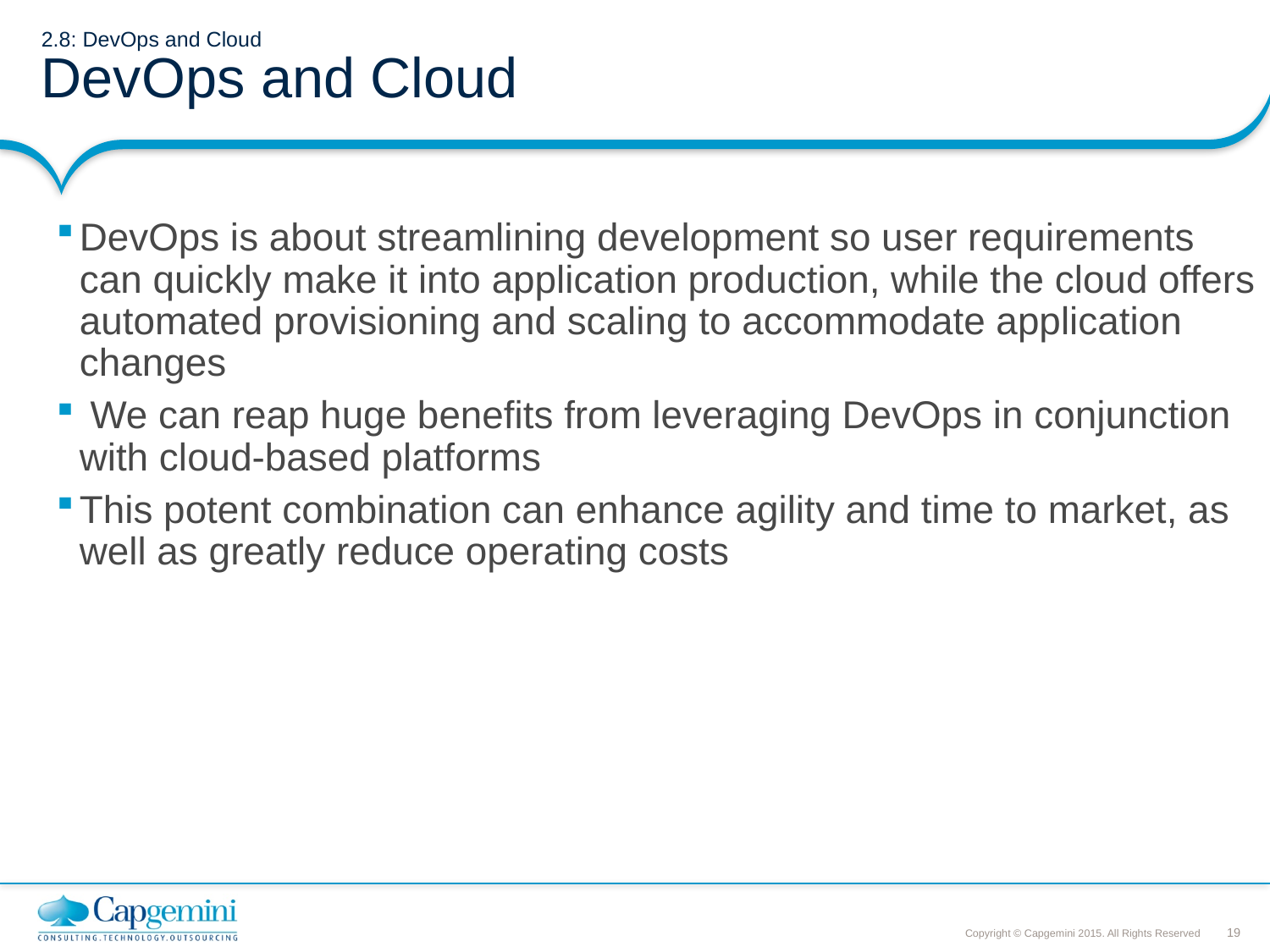

# 2.8: DevOps and Cloud DevOps and Cloud
DevOps is about streamlining development so user requirements can quickly make it into application production, while the cloud offers automated provisioning and scaling to accommodate application changes
 We can reap huge benefits from leveraging DevOps in conjunction with cloud-based platforms
This potent combination can enhance agility and time to market, as well as greatly reduce operating costs